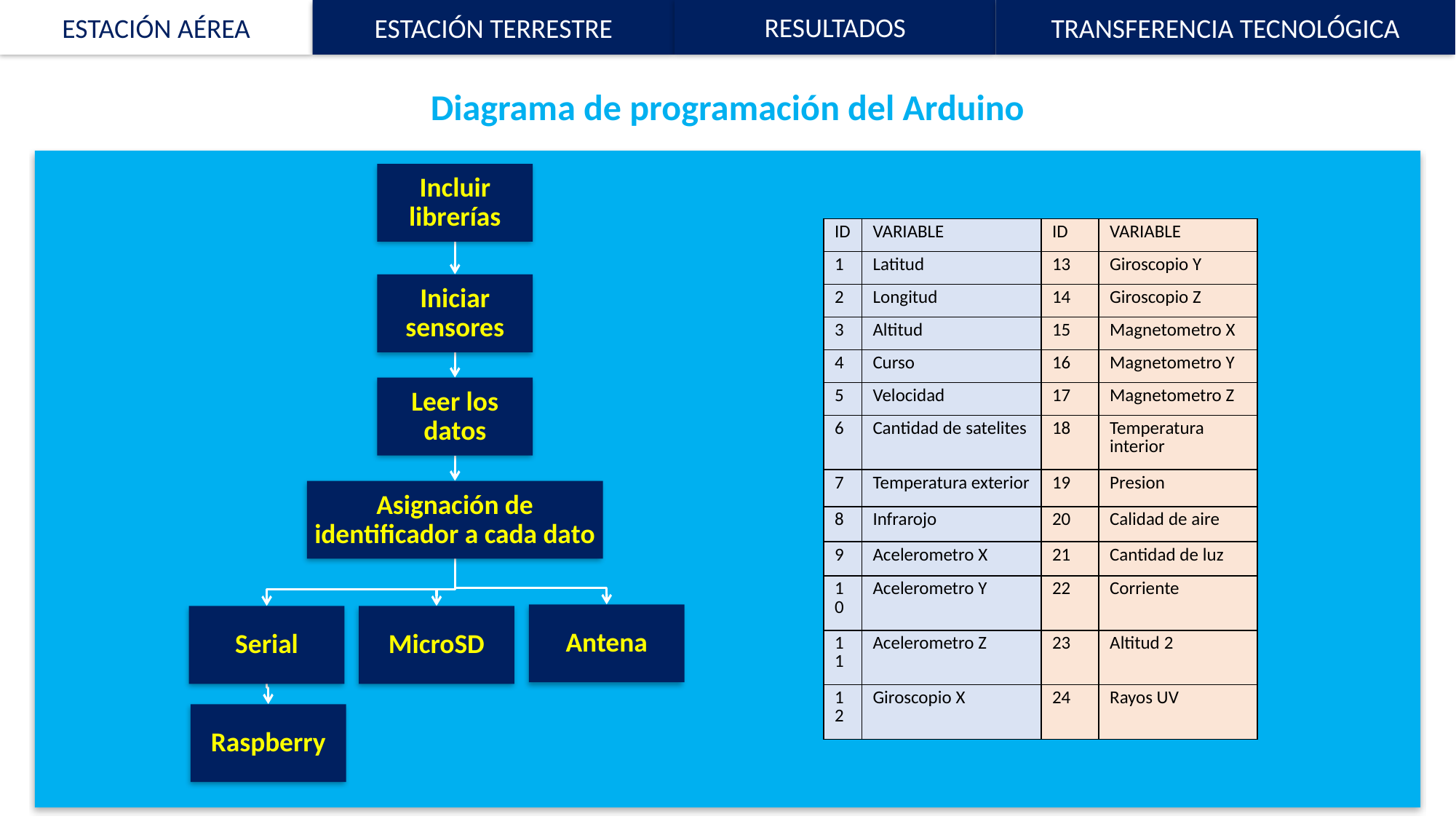

ESTACIÓN AÉREA

ESTACIÓN TERRESTRE

RESULTADOS
TRANSFERENCIA TECNOLÓGICA
Diagrama de programación del Arduino

Incluir librerías
Iniciar sensores
Leer los datos
Asignación de identificador a cada dato
Serial
Raspberry
MicroSD
Antena
| ID | VARIABLE | ID | VARIABLE |
| --- | --- | --- | --- |
| 1 | Latitud | 13 | Giroscopio Y |
| 2 | Longitud | 14 | Giroscopio Z |
| 3 | Altitud | 15 | Magnetometro X |
| 4 | Curso | 16 | Magnetometro Y |
| 5 | Velocidad | 17 | Magnetometro Z |
| 6 | Cantidad de satelites | 18 | Temperatura interior |
| 7 | Temperatura exterior | 19 | Presion |
| 8 | Infrarojo | 20 | Calidad de aire |
| 9 | Acelerometro X | 21 | Cantidad de luz |
| 10 | Acelerometro Y | 22 | Corriente |
| 11 | Acelerometro Z | 23 | Altitud 2 |
| 12 | Giroscopio X | 24 | Rayos UV |